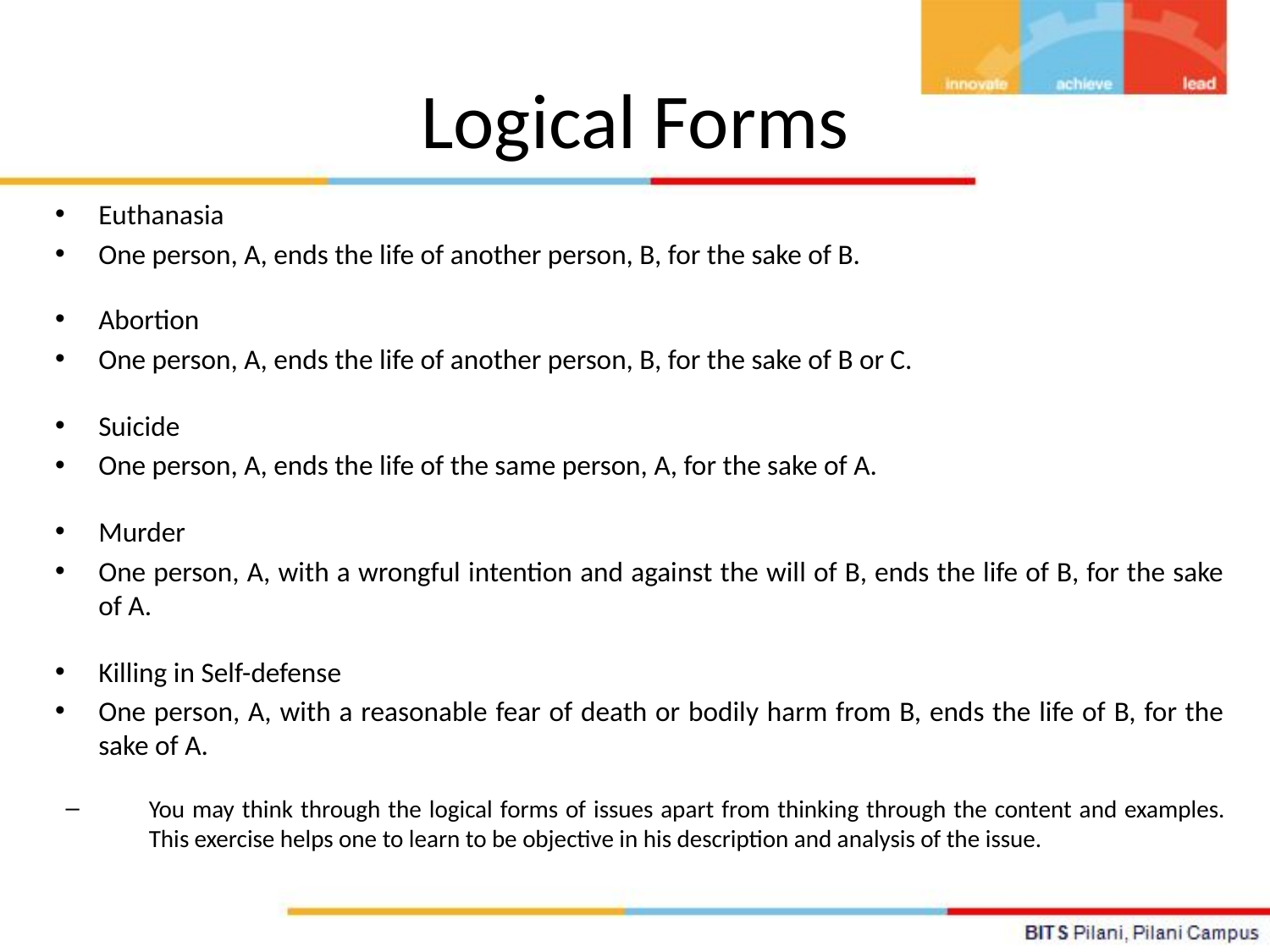

# Logical Forms
Euthanasia
One person, A, ends the life of another person, B, for the sake of B.

Abortion
One person, A, ends the life of another person, B, for the sake of B or C.

Suicide
One person, A, ends the life of the same person, A, for the sake of A.

Murder
One person, A, with a wrongful intention and against the will of B, ends the life of B, for the sake of A.

Killing in Self-defense
One person, A, with a reasonable fear of death or bodily harm from B, ends the life of B, for the sake of A.

You may think through the logical forms of issues apart from thinking through the content and examples. This exercise helps one to learn to be objective in his description and analysis of the issue.